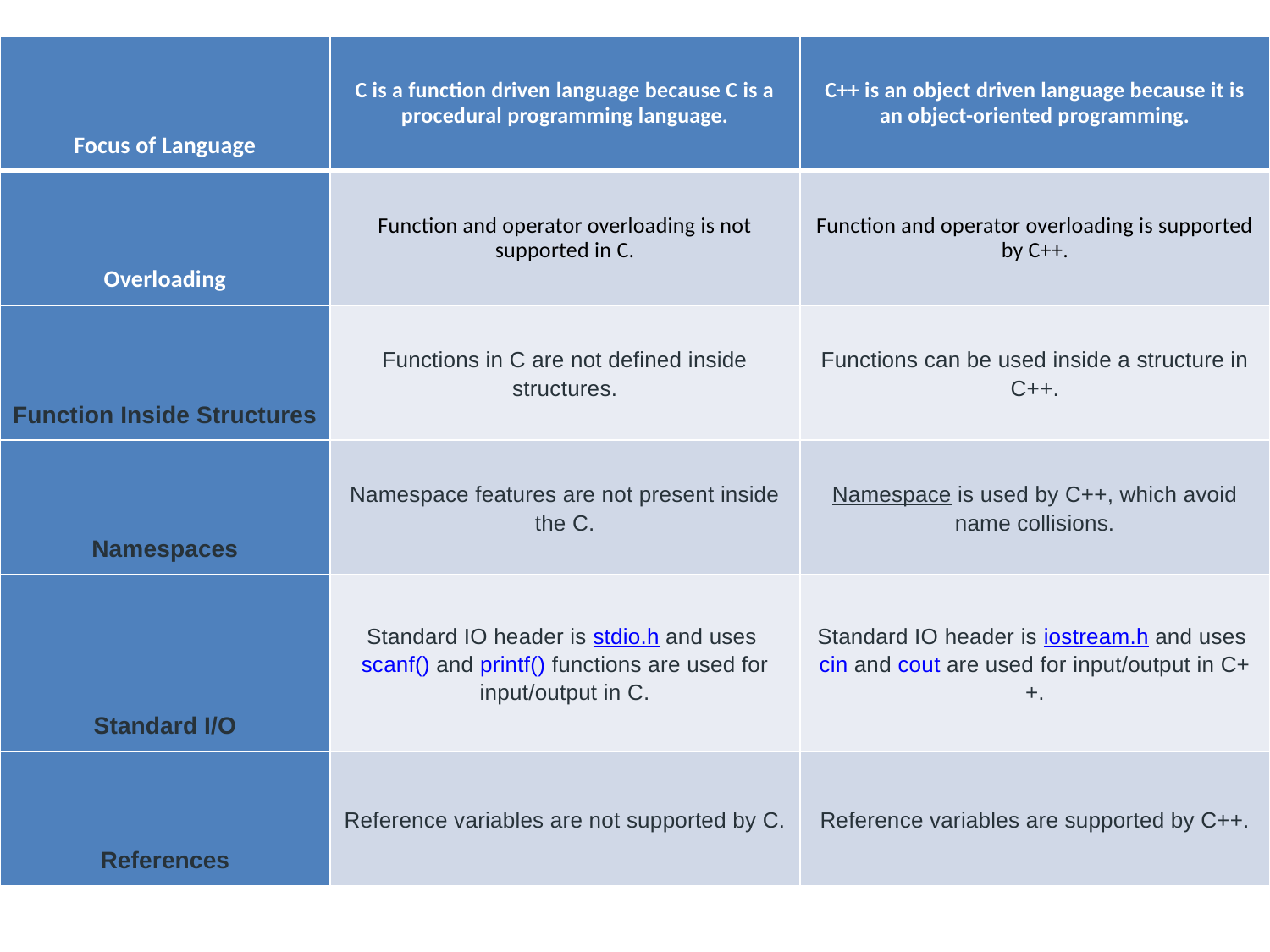

| Focus of Language | C is a function driven language because C is a procedural programming language. | C++ is an object driven language because it is an object-oriented programming. |
| --- | --- | --- |
| Overloading | Function and operator overloading is not supported in C. | Function and operator overloading is supported by C++. |
| Function Inside Structures | Functions in C are not defined inside structures. | Functions can be used inside a structure in C++. |
| Namespaces | Namespace features are not present inside the C. | Namespace is used by C++, which avoid name collisions. |
| Standard I/O | Standard IO header is stdio.h and uses scanf() and printf() functions are used for input/output in C. | Standard IO header is iostream.h and uses cin and cout are used for input/output in C++. |
| References | Reference variables are not supported by C. | Reference variables are supported by C++. |